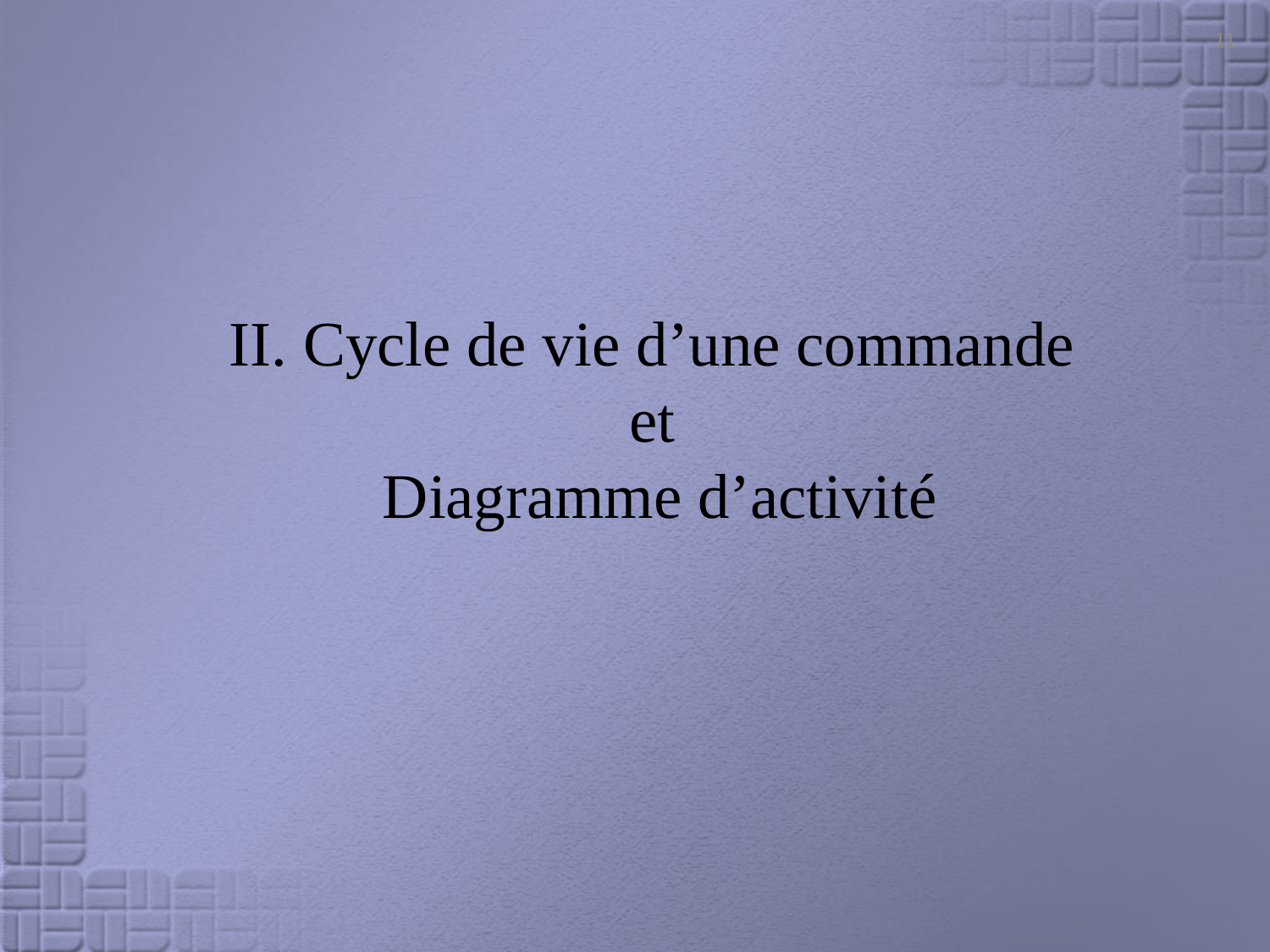

11
II. Cycle de vie d’une commande
et
Diagramme d’activité